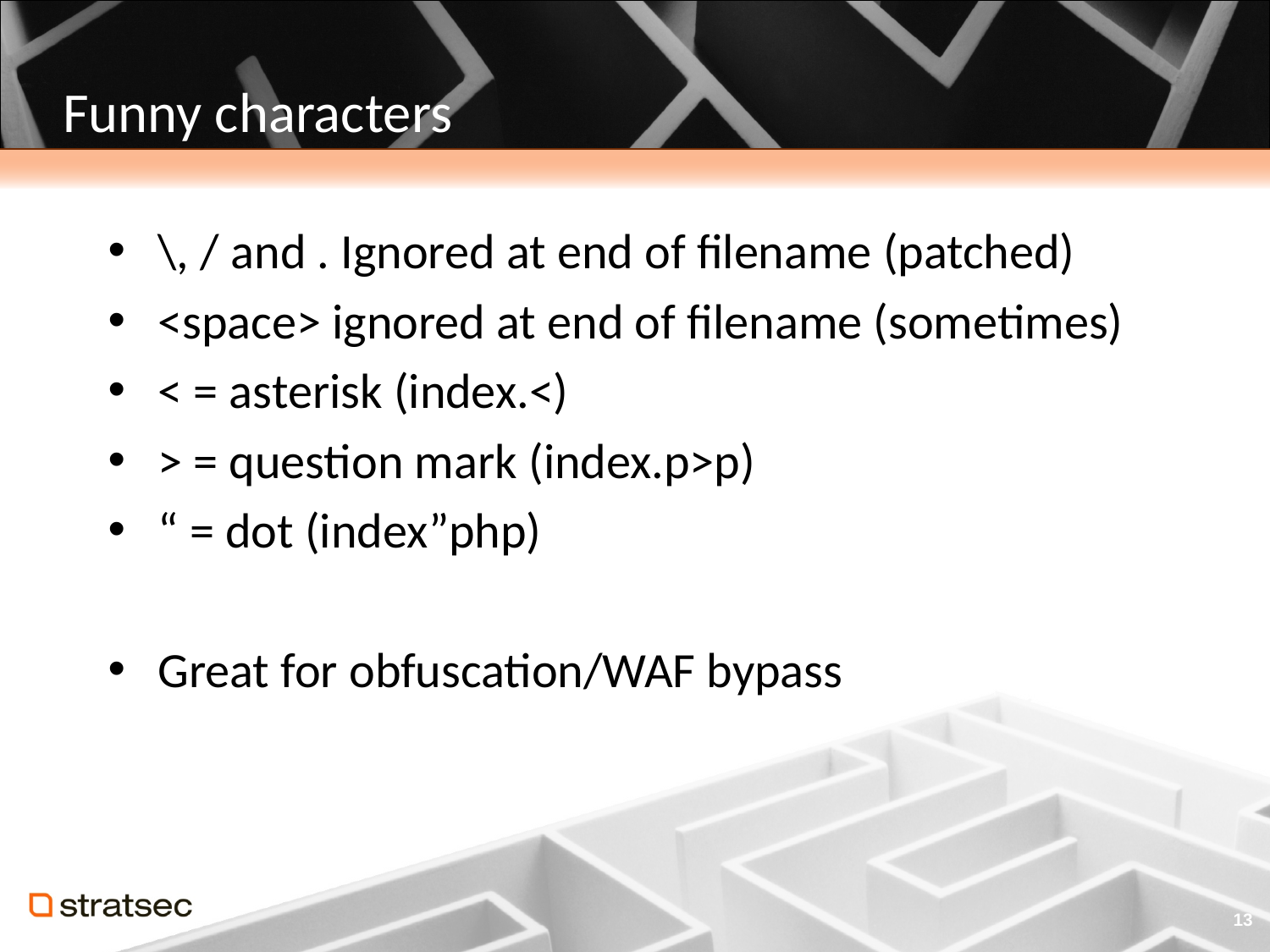

# Funny characters
\, / and . Ignored at end of filename (patched)
<space> ignored at end of filename (sometimes)
< = asterisk (index.<)
> = question mark (index.p>p)
“ = dot (index”php)

Great for obfuscation/WAF bypass